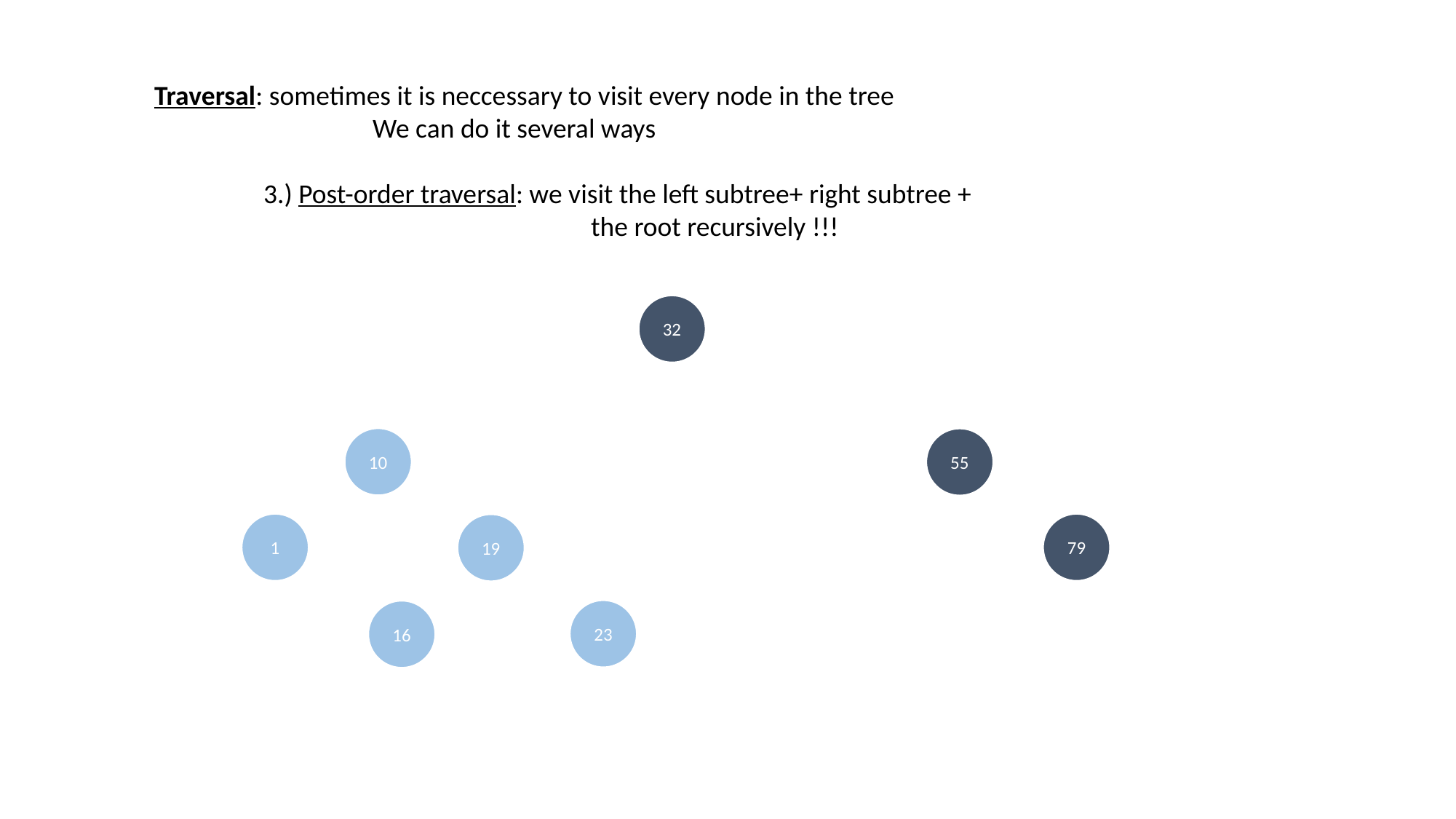

Traversal: sometimes it is neccessary to visit every node in the tree
		We can do it several ways

	3.) Post-order traversal: we visit the left subtree+ right subtree +
				the root recursively !!!

32
10
55
1
79
19
23
16